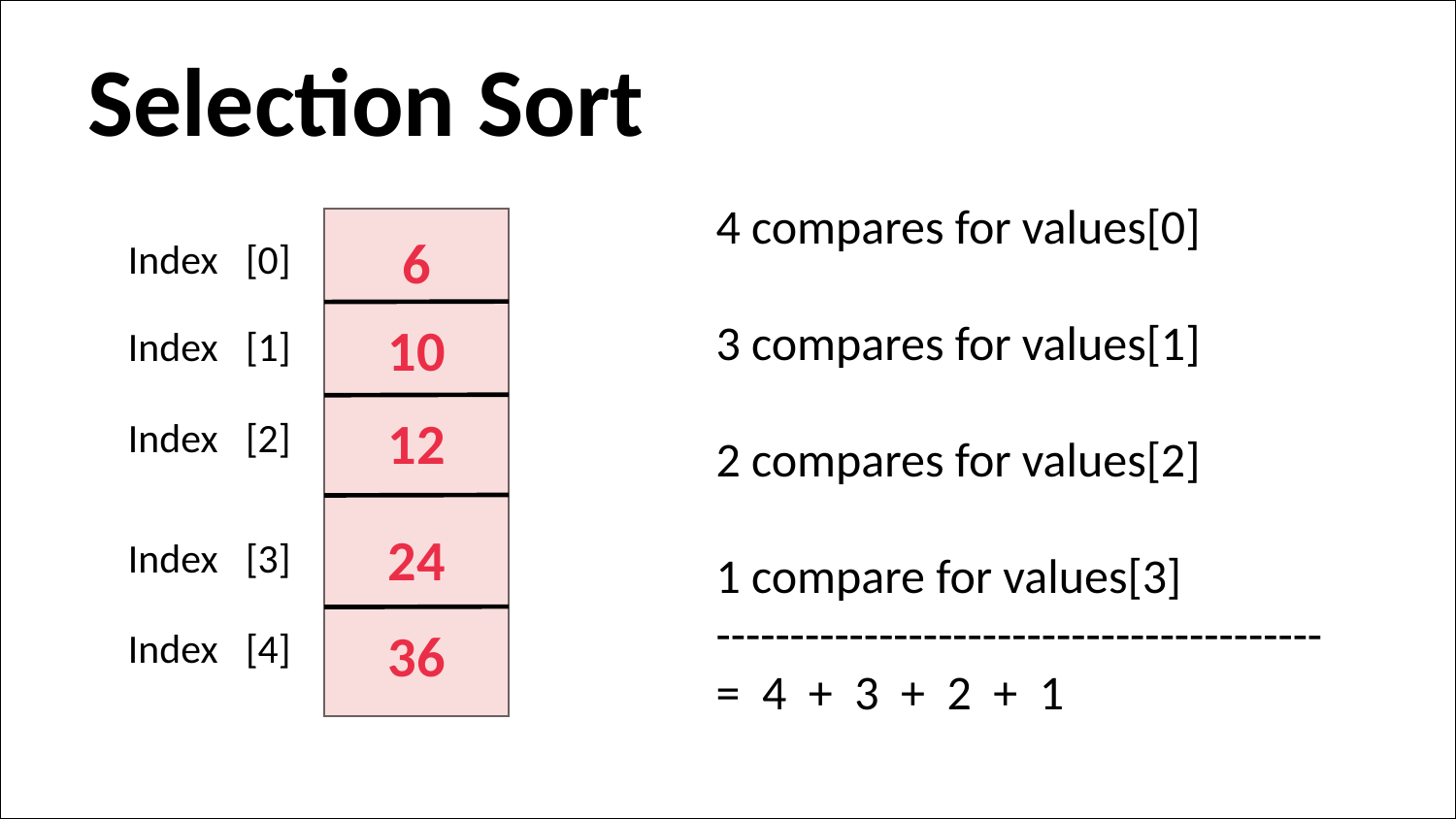

Selection Sort

Index   [0]

4 compares for values[0]

3 compares for values[1]

2 compares for values[2]

1 compare for values[3]
-----------------------------------------
=  4  +  3  +  2  +  1

6

Index   [1]

10

Index   [2]

12

Index   [3]

24

Index   [4]

36